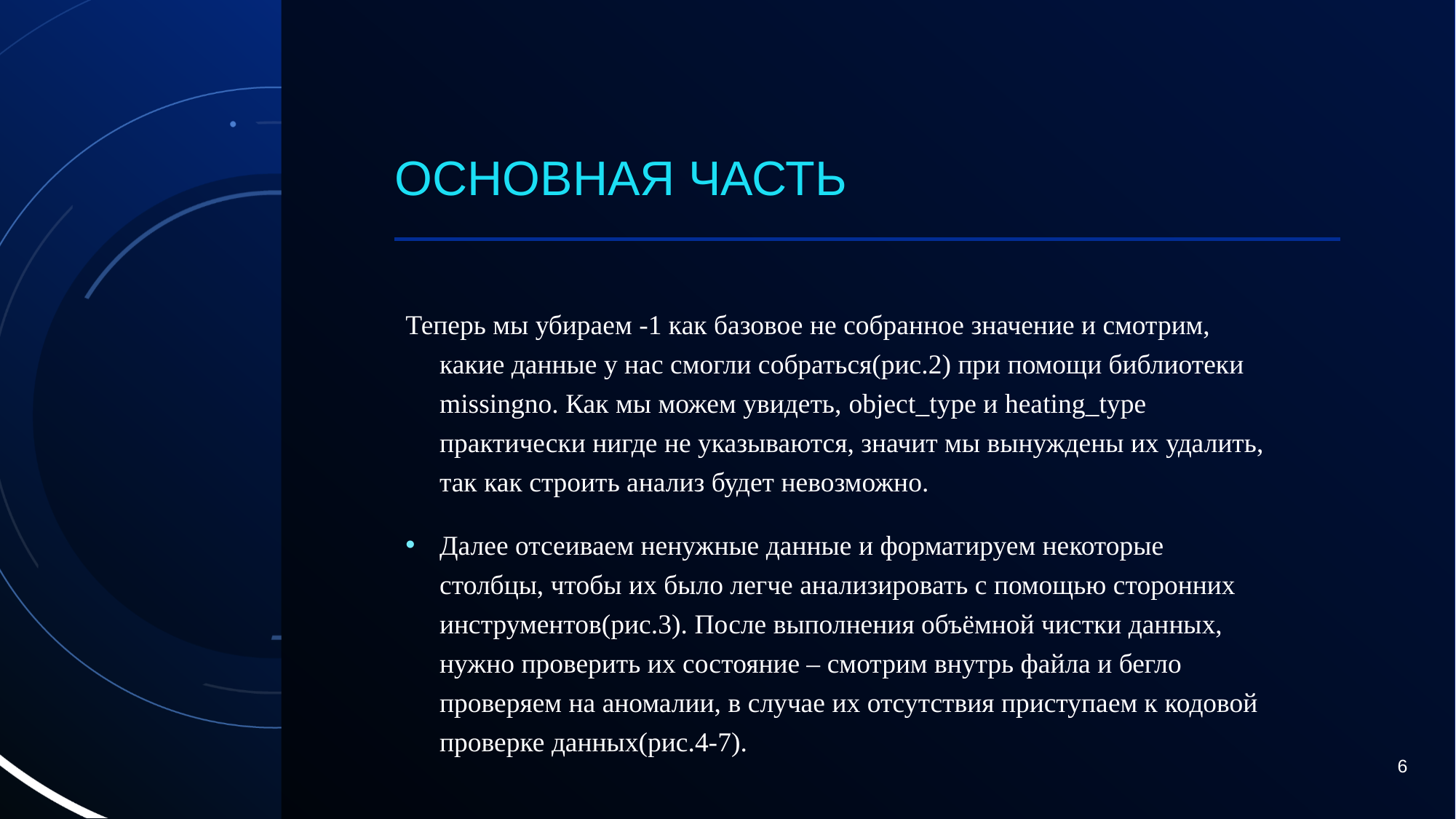

# Основная часть
Теперь мы убираем -1 как базовое не собранное значение и смотрим, какие данные у нас смогли собраться(рис.2) при помощи библиотеки missingno. Как мы можем увидеть, object_type и heating_type практически нигде не указываются, значит мы вынуждены их удалить, так как строить анализ будет невозможно.
Далее отсеиваем ненужные данные и форматируем некоторые столбцы, чтобы их было легче анализировать с помощью сторонних инструментов(рис.3). После выполнения объёмной чистки данных, нужно проверить их состояние – смотрим внутрь файла и бегло проверяем на аномалии, в случае их отсутствия приступаем к кодовой проверке данных(рис.4-7).

6